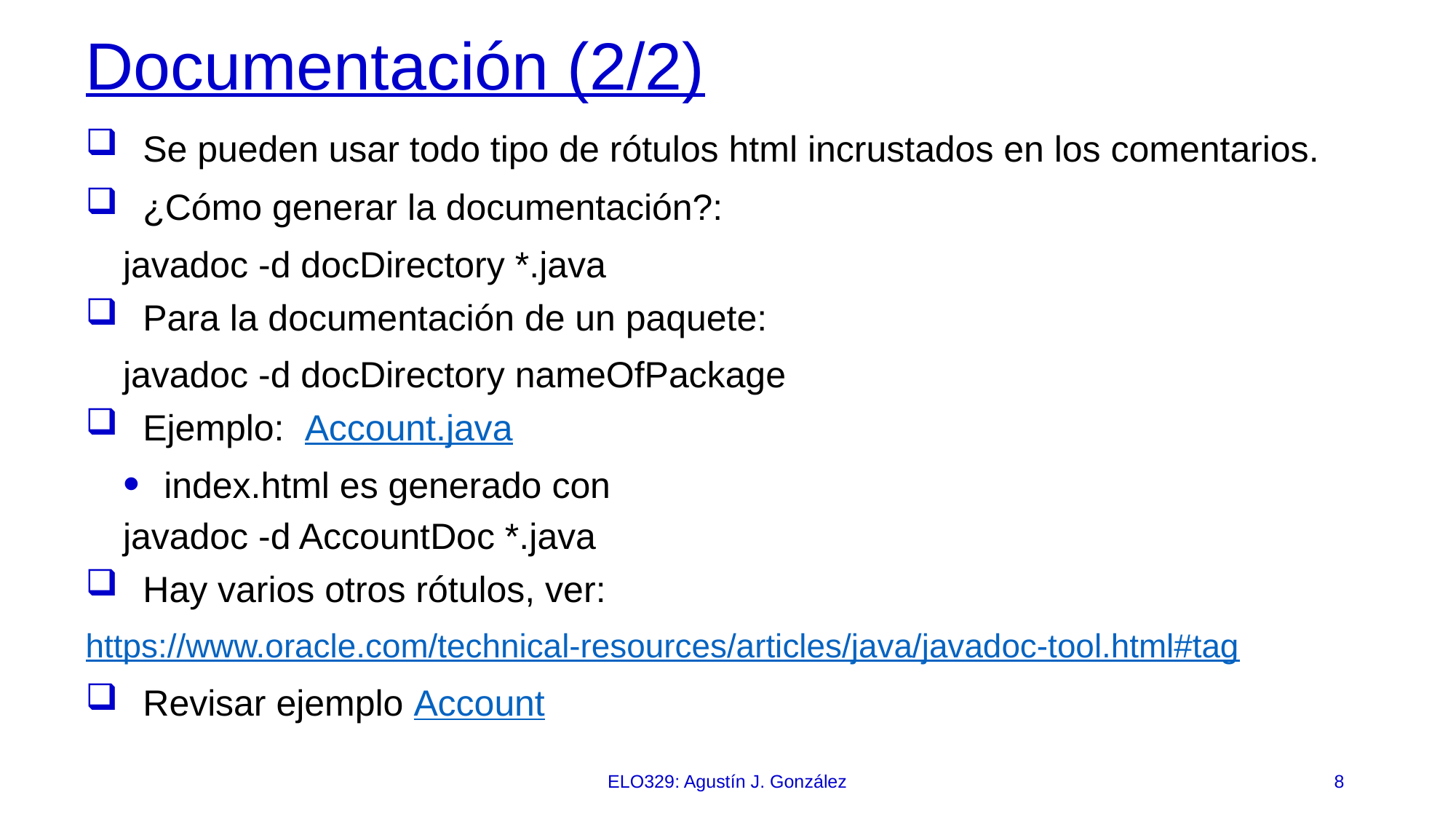

# Documentación (2/2)
Se pueden usar todo tipo de rótulos html incrustados en los comentarios.
¿Cómo generar la documentación?:
javadoc -d docDirectory *.java
Para la documentación de un paquete:
javadoc -d docDirectory nameOfPackage
Ejemplo:  Account.java
index.html es generado con
javadoc -d AccountDoc *.java
Hay varios otros rótulos, ver:
https://www.oracle.com/technical-resources/articles/java/javadoc-tool.html#tag
Revisar ejemplo Account
ELO329: Agustín J. González
8